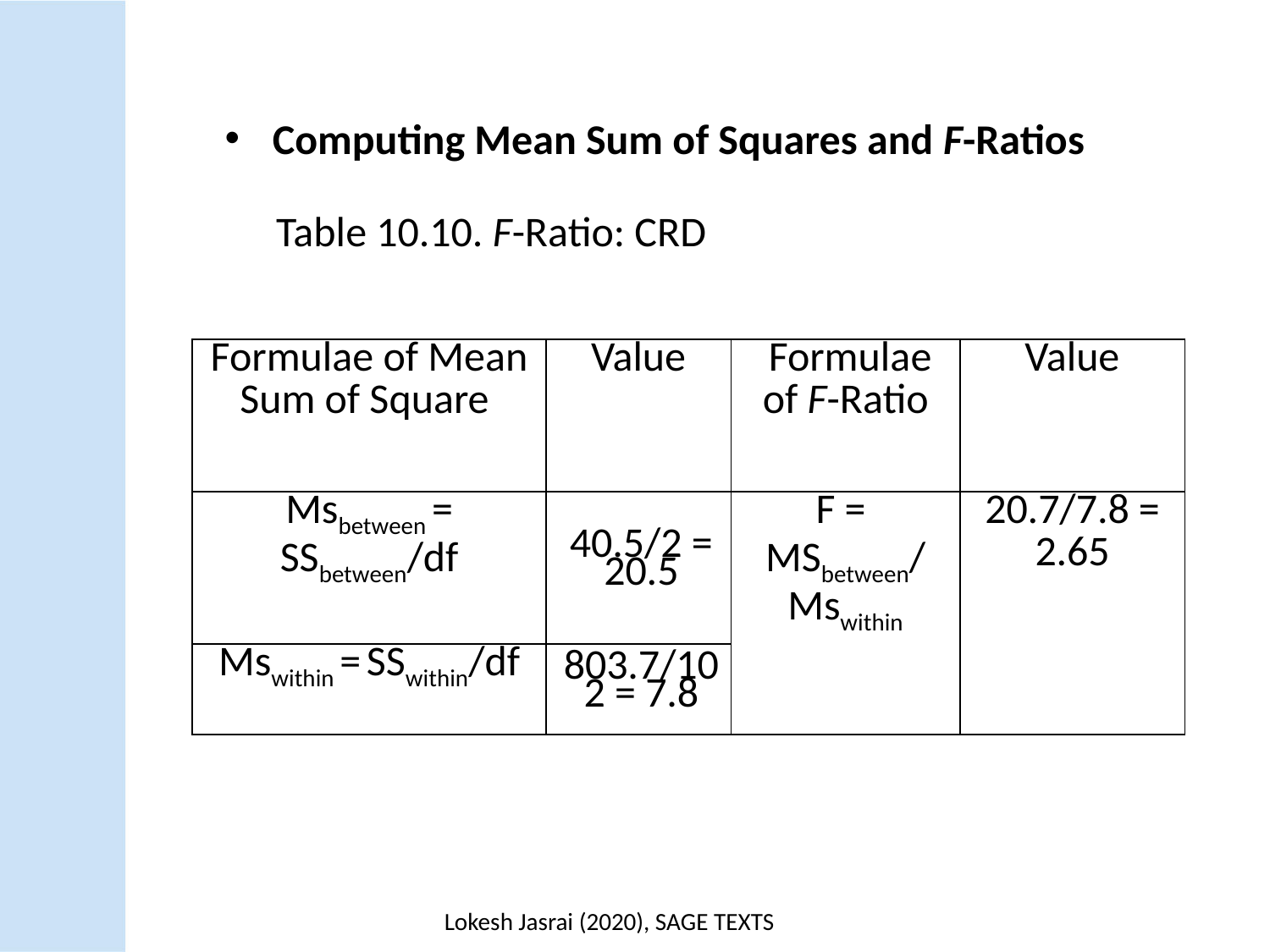

Computing Mean Sum of Squares and F-Ratios
Table 10.10. F-Ratio: CRD
| Formulae of Mean Sum of Square | Value | Formulae of F-Ratio | Value |
| --- | --- | --- | --- |
| Msbetween = SSbetween/df | 40.5/2 = 20.5 | F = MSbetween/ Mswithin | 20.7/7.8 = 2.65 |
| Mswithin = SSwithin/df | 803.7/102 = 7.8 |  |  |
Lokesh Jasrai (2020), SAGE TEXTS